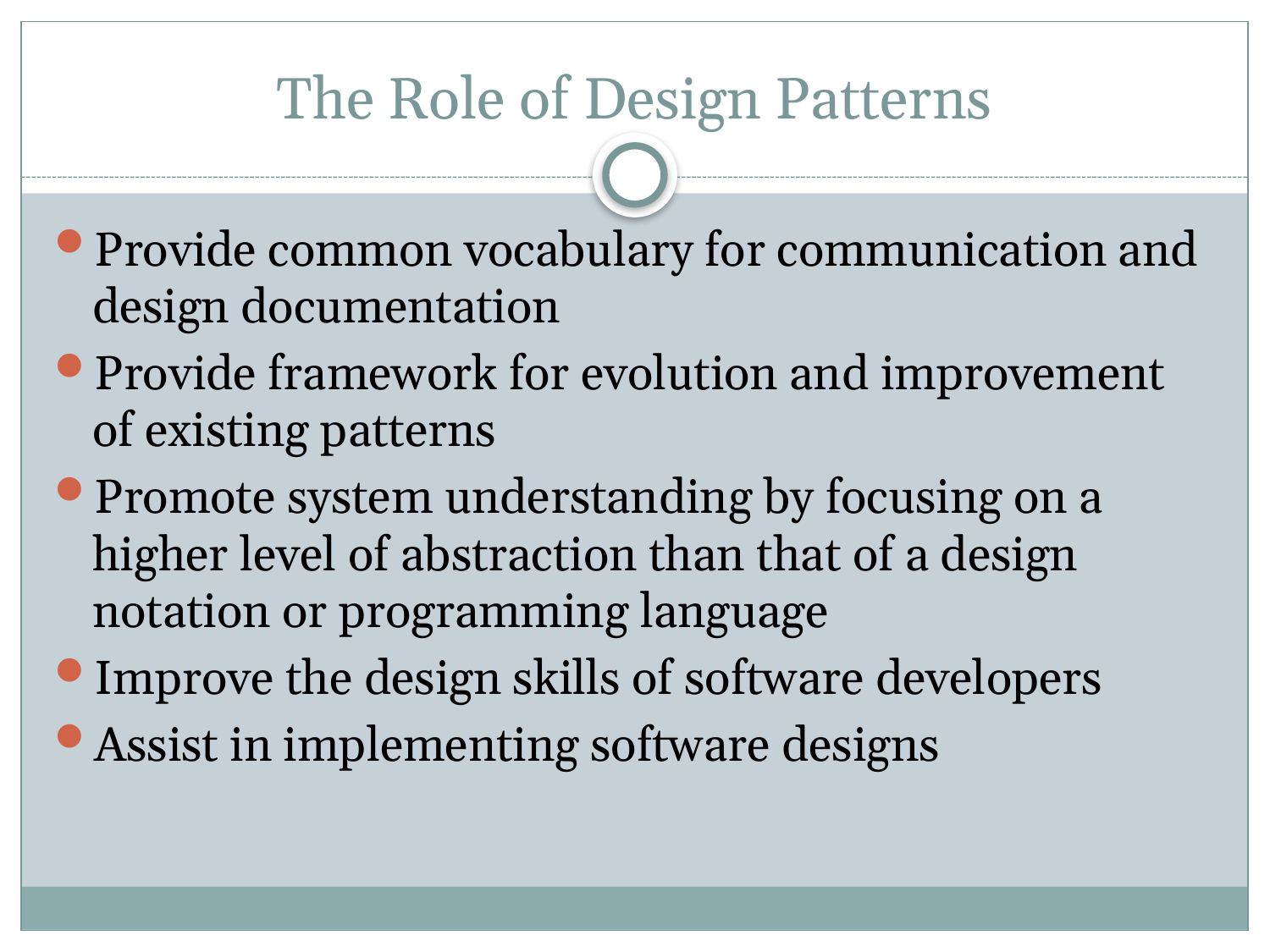

# The Role of Design Patterns
Provide common vocabulary for communication and design documentation
Provide framework for evolution and improvement of existing patterns
Promote system understanding by focusing on a higher level of abstraction than that of a design notation or programming language
Improve the design skills of software developers
Assist in implementing software designs